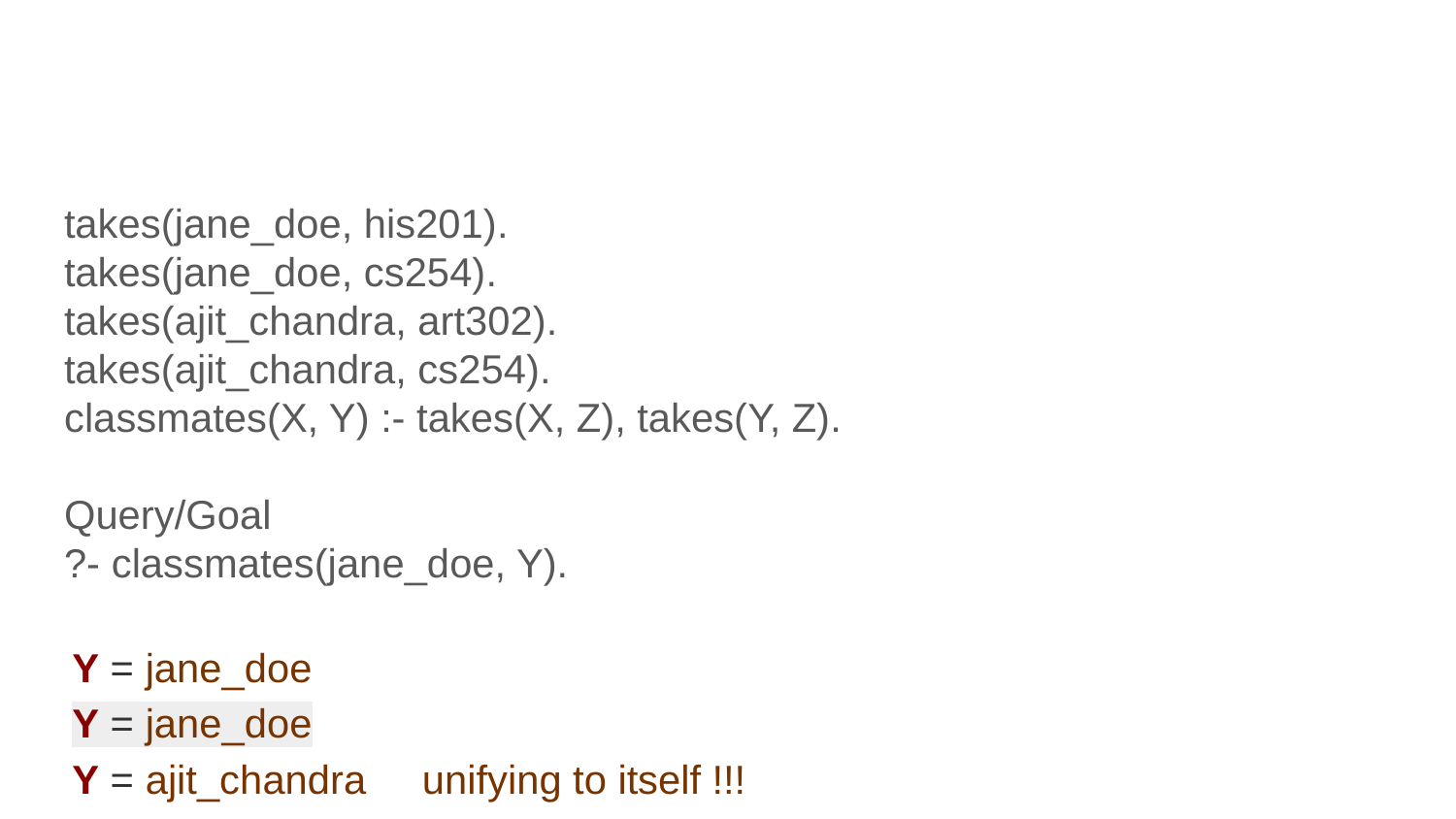

#
takes(jane_doe, his201).
takes(jane_doe, cs254).
takes(ajit_chandra, art302).
takes(ajit_chandra, cs254).
classmates(X, Y) :- takes(X, Z), takes(Y, Z).

Query/Goal
?- classmates(jane_doe, Y).

Y = jane_doe
Y = jane_doe
Y = ajit_chandra     unifying to itself !!!